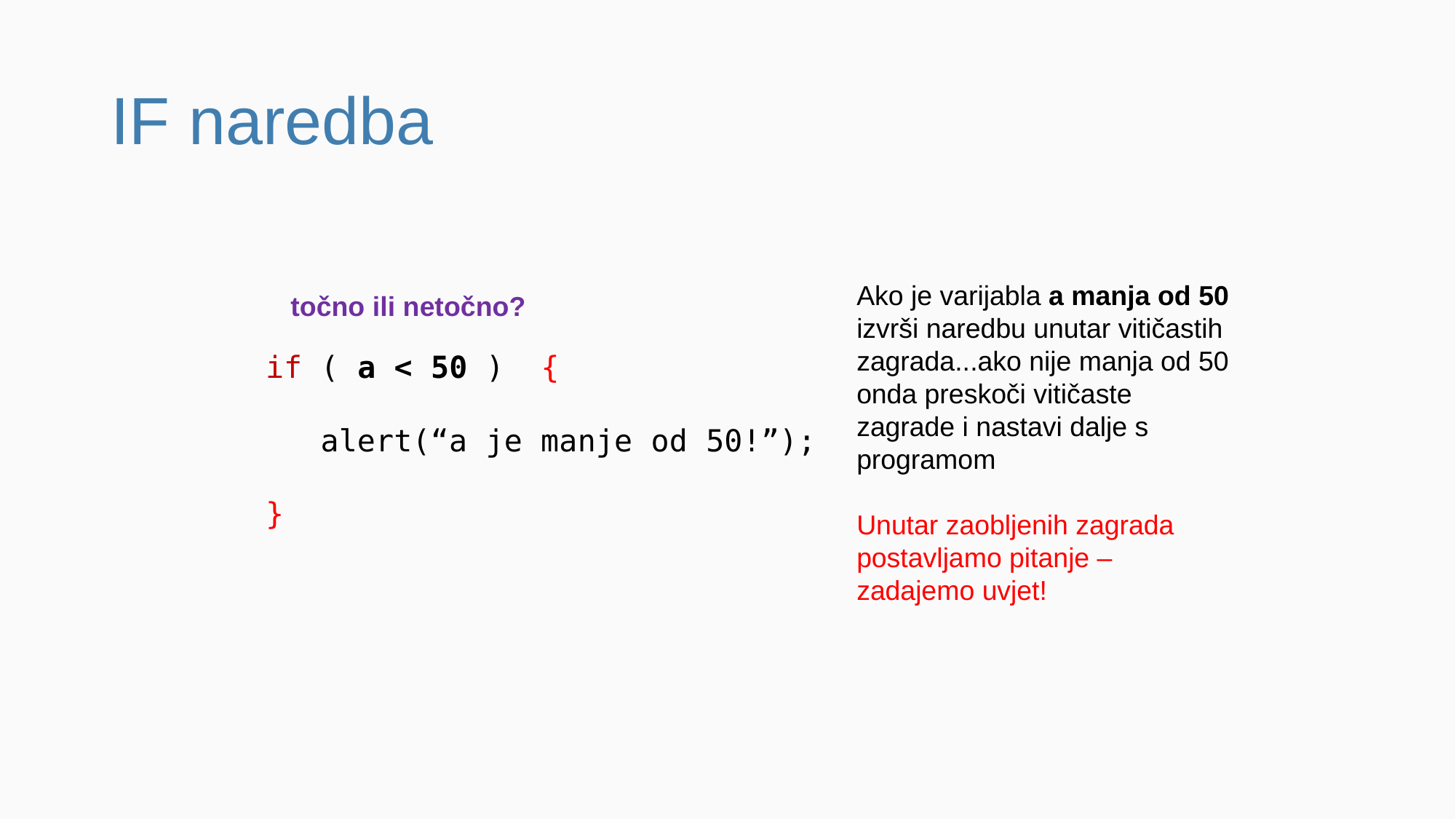

# IF naredba
Ako je varijabla a manja od 50 izvrši naredbu unutar vitičastih zagrada...ako nije manja od 50 onda preskoči vitičaste zagrade i nastavi dalje s programom

Unutar zaobljenih zagrada postavljamo pitanje – zadajemo uvjet!
točno ili netočno?
if ( a < 50 )  {

   alert(“a je manje od 50!”);

}